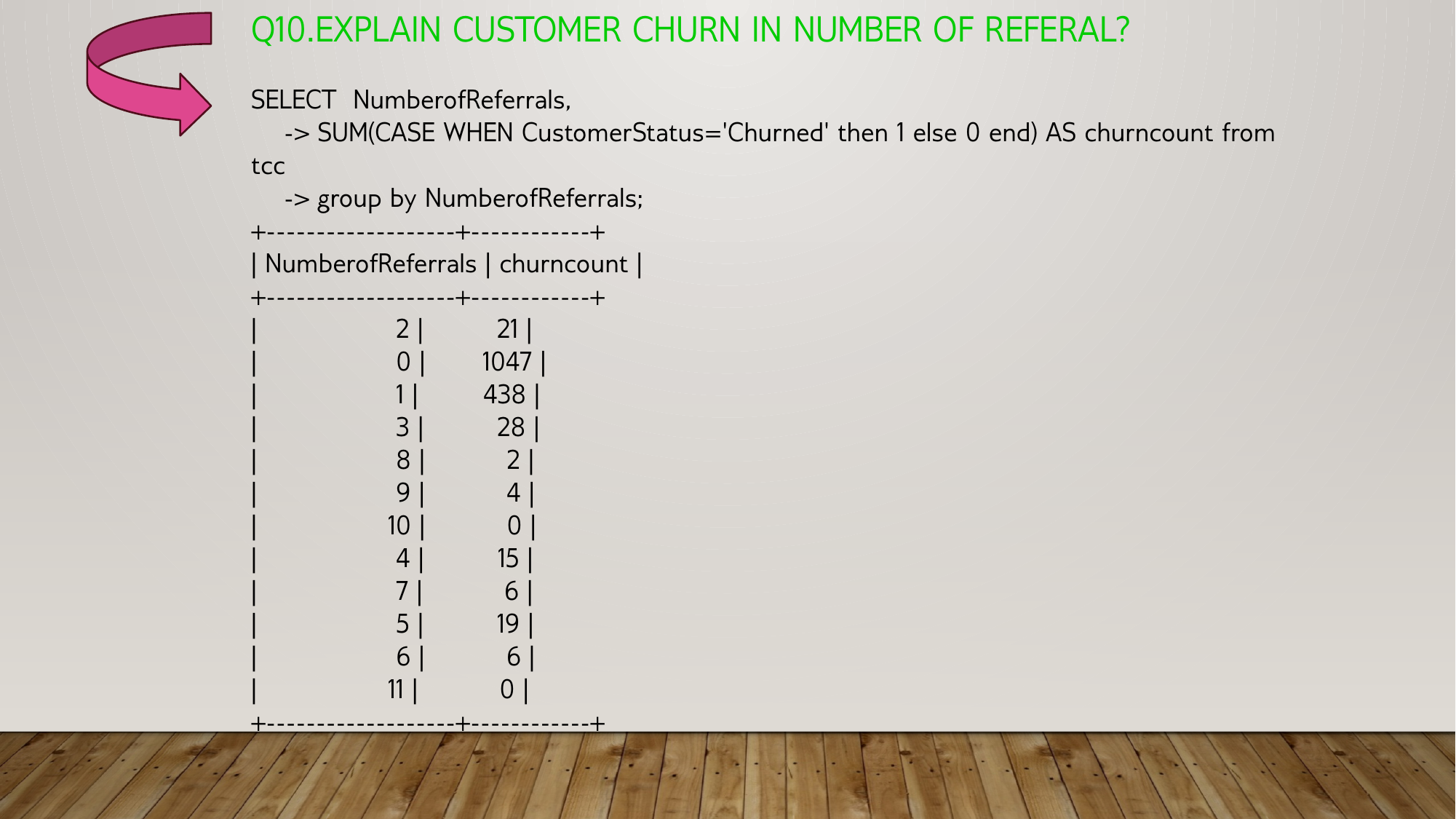

Q10.EXPLAIN CUSTOMER CHURN IN NUMBER OF REFERAL?

SELECT  NumberofReferrals,
    -> SUM(CASE WHEN CustomerStatus='Churned' then 1 else 0 end) AS churncount from tcc
    -> group by NumberofReferrals;
+-------------------+------------+
| NumberofReferrals | churncount |
+-------------------+------------+
|                 2 |         21 |
|                 0 |       1047 |
|                 1 |        438 |
|                 3 |         28 |
|                 8 |          2 |
|                 9 |          4 |
|                10 |          0 |
|                 4 |         15 |
|                 7 |          6 |
|                 5 |         19 |
|                 6 |          6 |
|                11 |          0 |
+-------------------+------------+